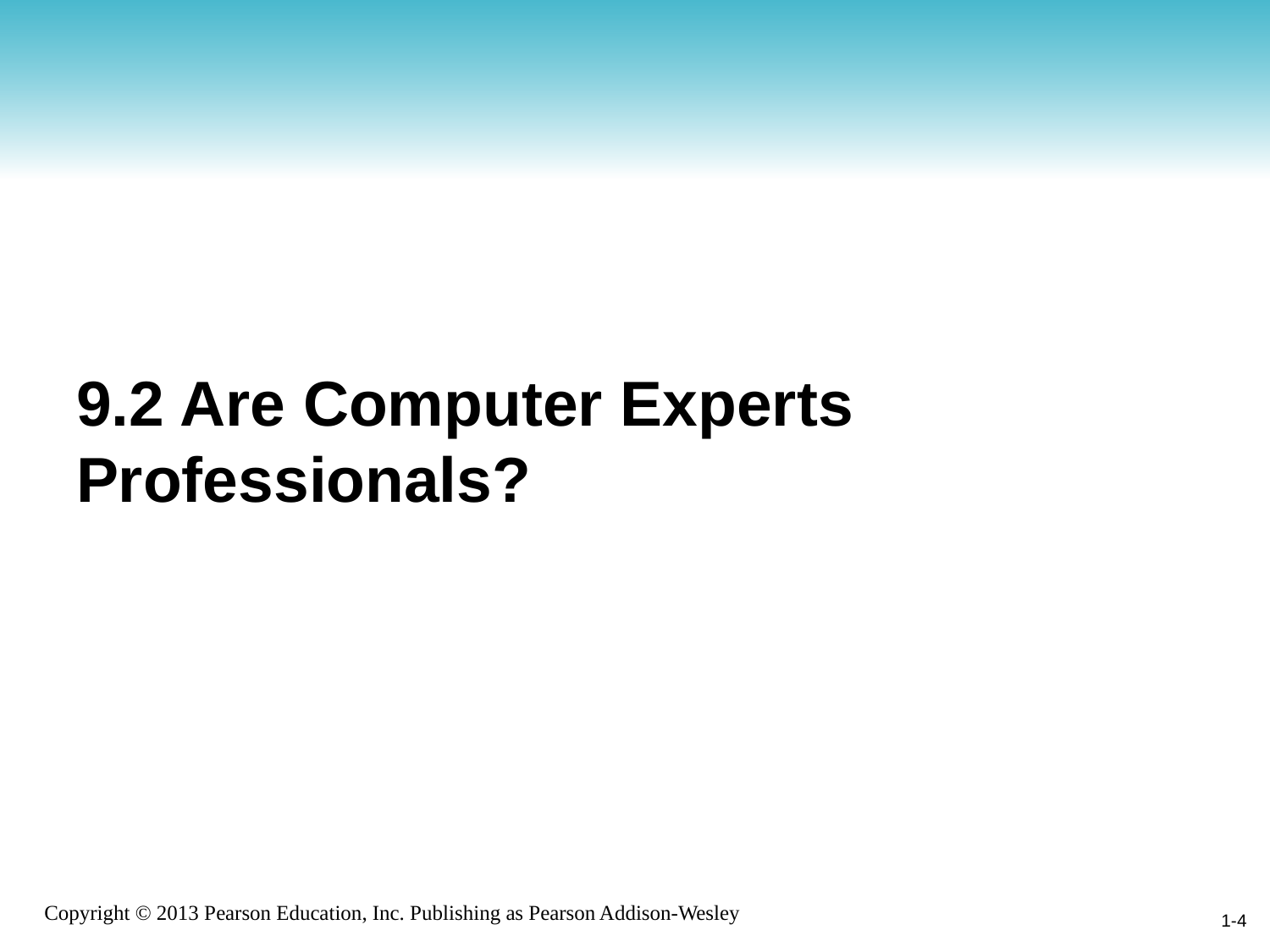

# 9.2 Are Computer Experts 	Professionals?
1-4